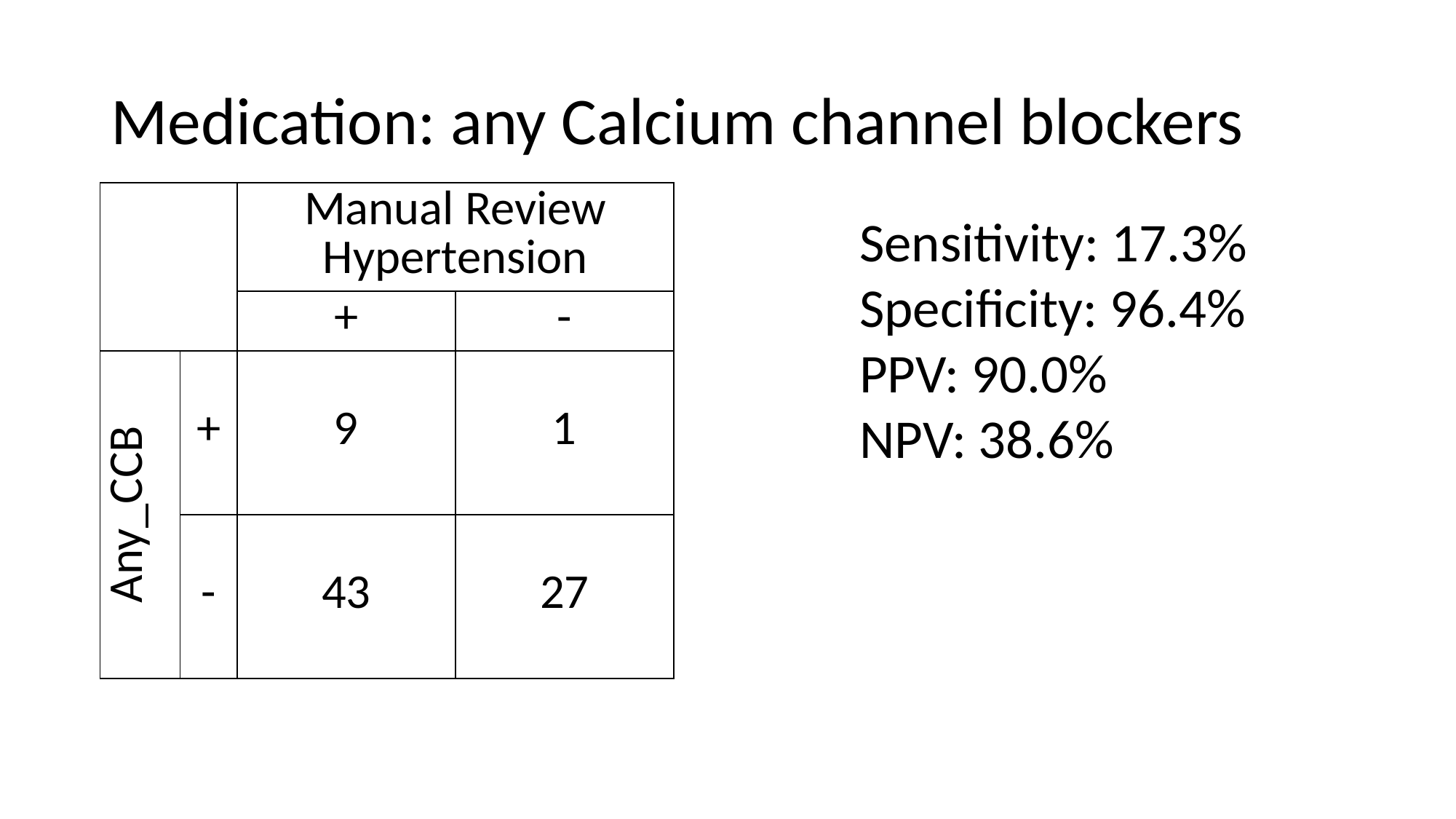

# Medication: any Calcium channel blockers
|  |  | Manual Review Hypertension |  |
| --- | --- | --- | --- |
|  |  | + | - |
| Any\_CCB | + | 9 | 1 |
|  | - | 43 | 27 |
Sensitivity: 17.3%
Specificity: 96.4%
PPV: 90.0%
NPV: 38.6%